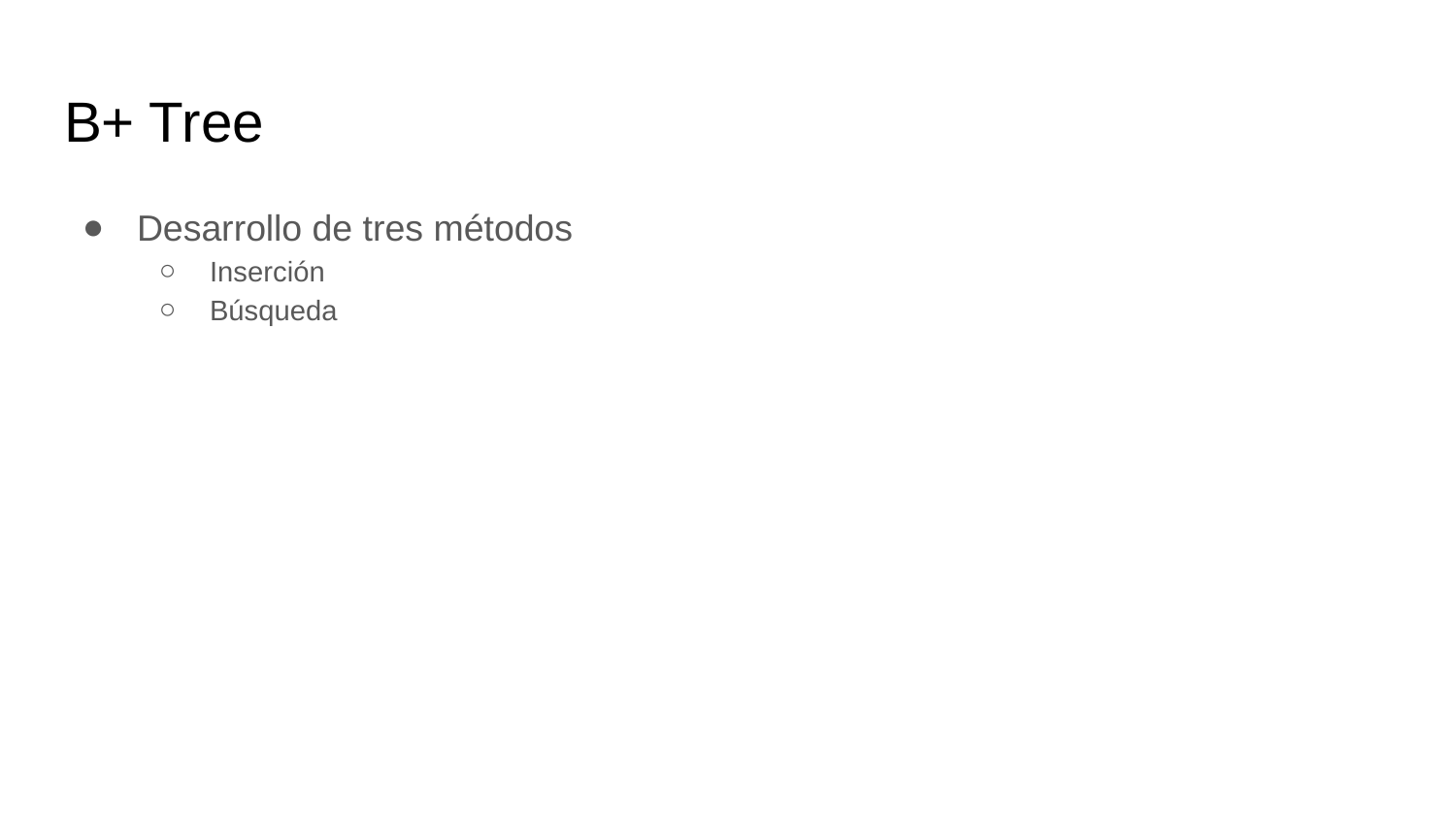

# B+ Tree
Desarrollo de tres métodos
Inserción
Búsqueda